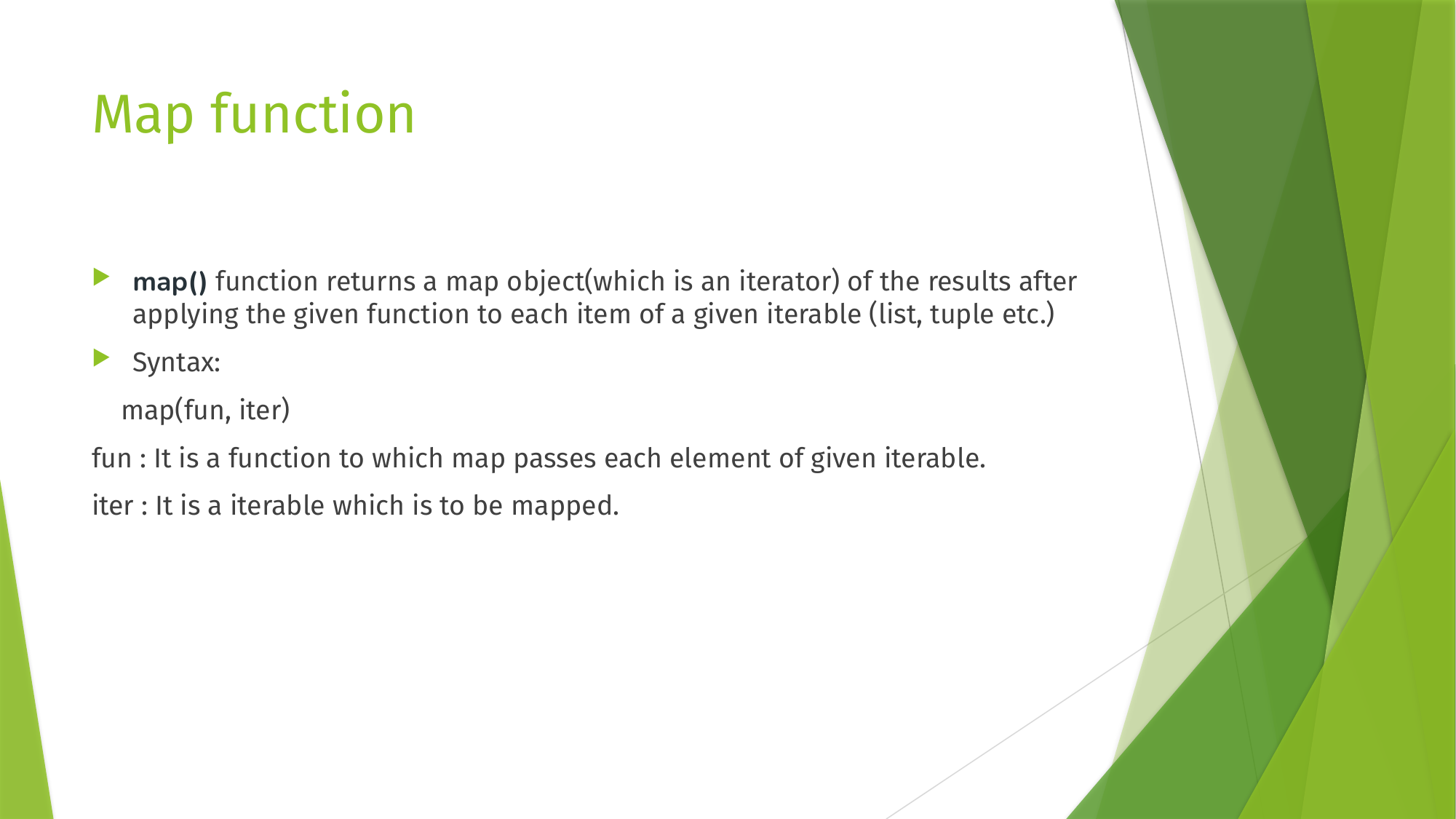

# Map function
map() function returns a map object(which is an iterator) of the results after applying the given function to each item of a given iterable (list, tuple etc.)
Syntax:
    map(fun, iter)
fun : It is a function to which map passes each element of given iterable.
iter : It is a iterable which is to be mapped.